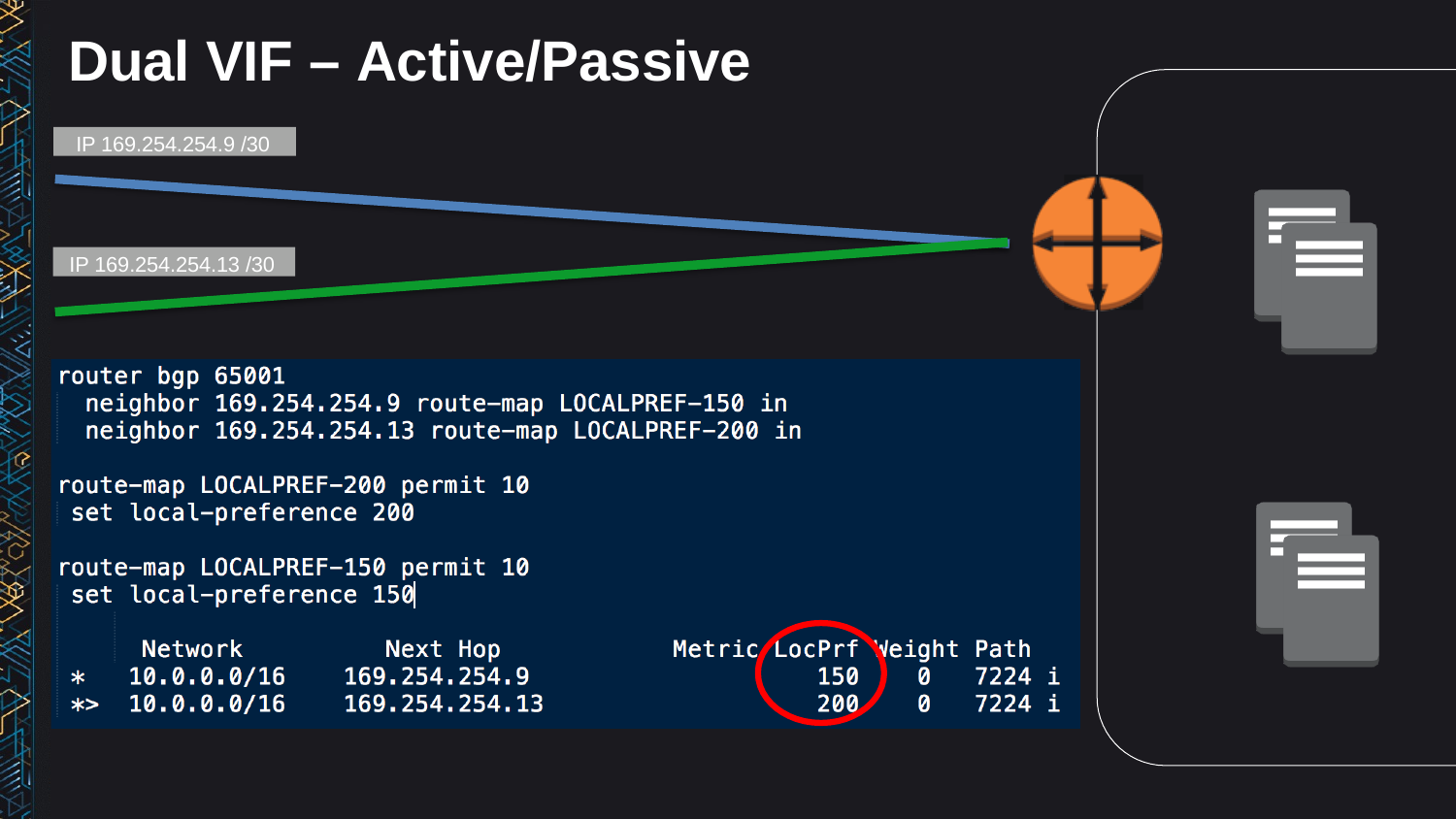

# Dual VIF – Active/Passive
IP 169.254.254.9 /30
IP 169.254.254.13 /30